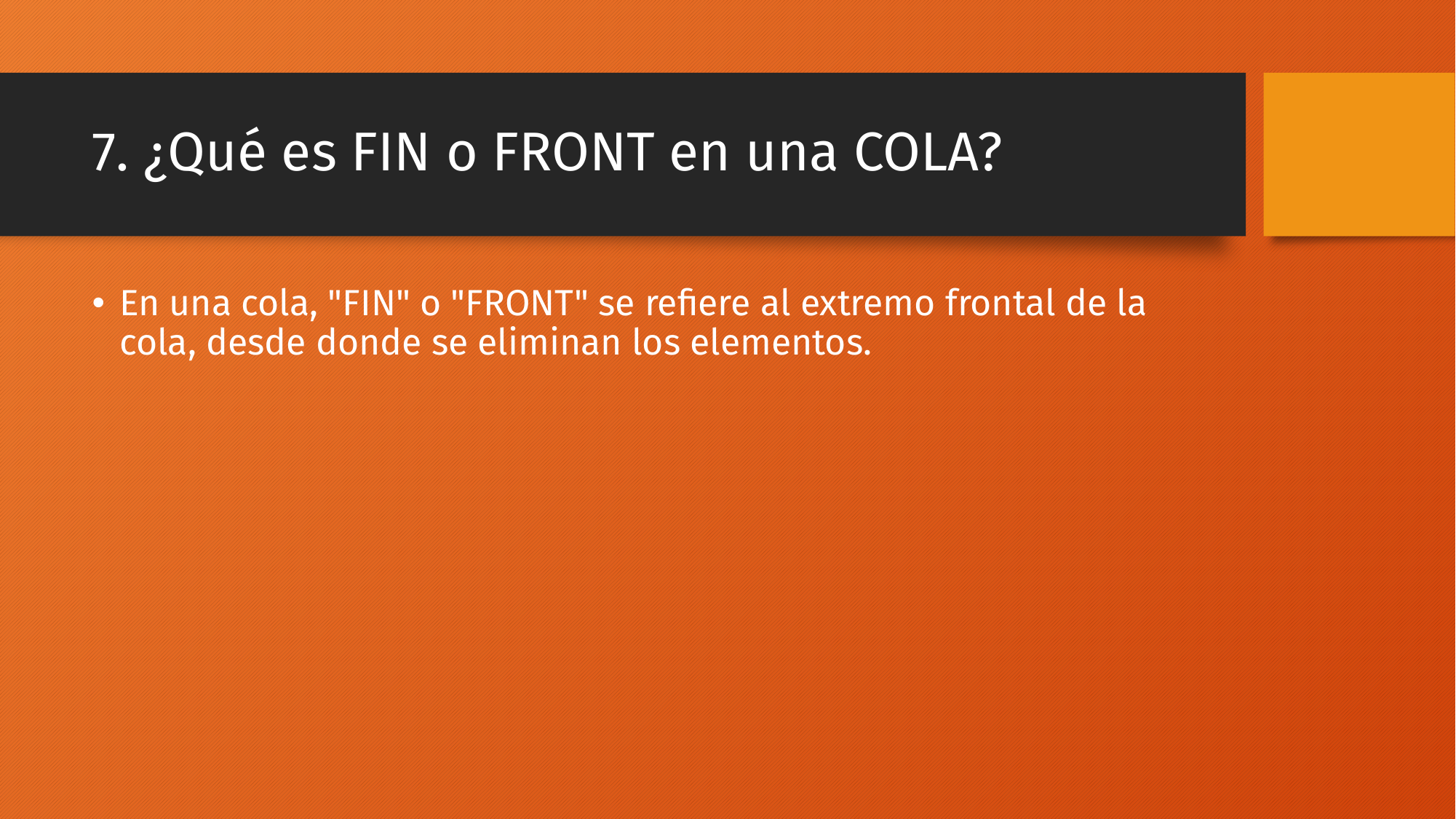

# 7. ¿Qué es FIN o FRONT en una COLA?
En una cola, "FIN" o "FRONT" se refiere al extremo frontal de la cola, desde donde se eliminan los elementos.